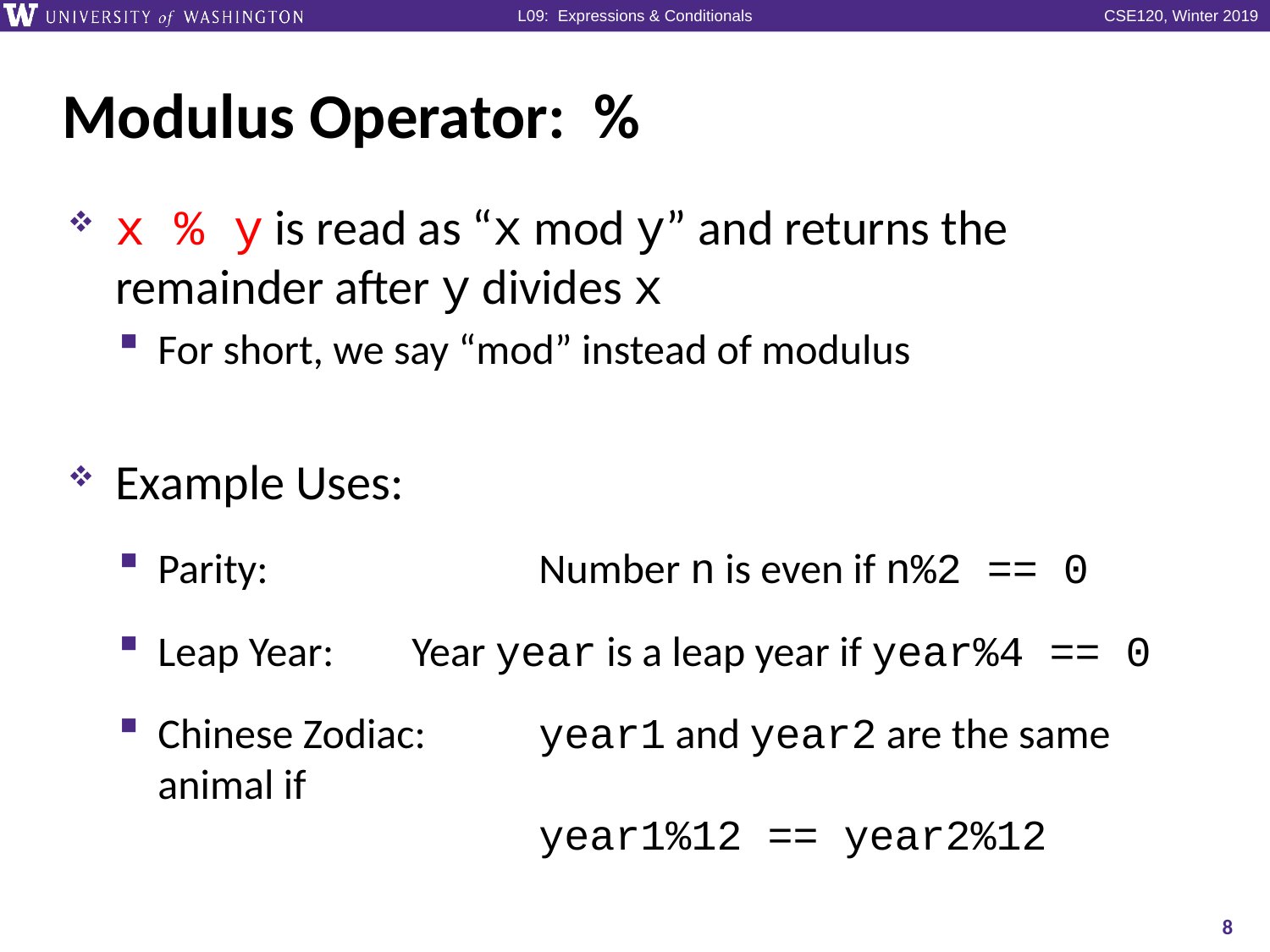

# Modulus Operator:  %
x % y is read as “x mod y” and returns the remainder after y divides x
For short, we say “mod” instead of modulus

Example Uses:
Parity:  		Number n is even if n%2 == 0
Leap Year:  	Year year is a leap year if year%4 == 0
Chinese Zodiac:	year1 and year2 are the same animal if
			year1%12 == year2%12

8